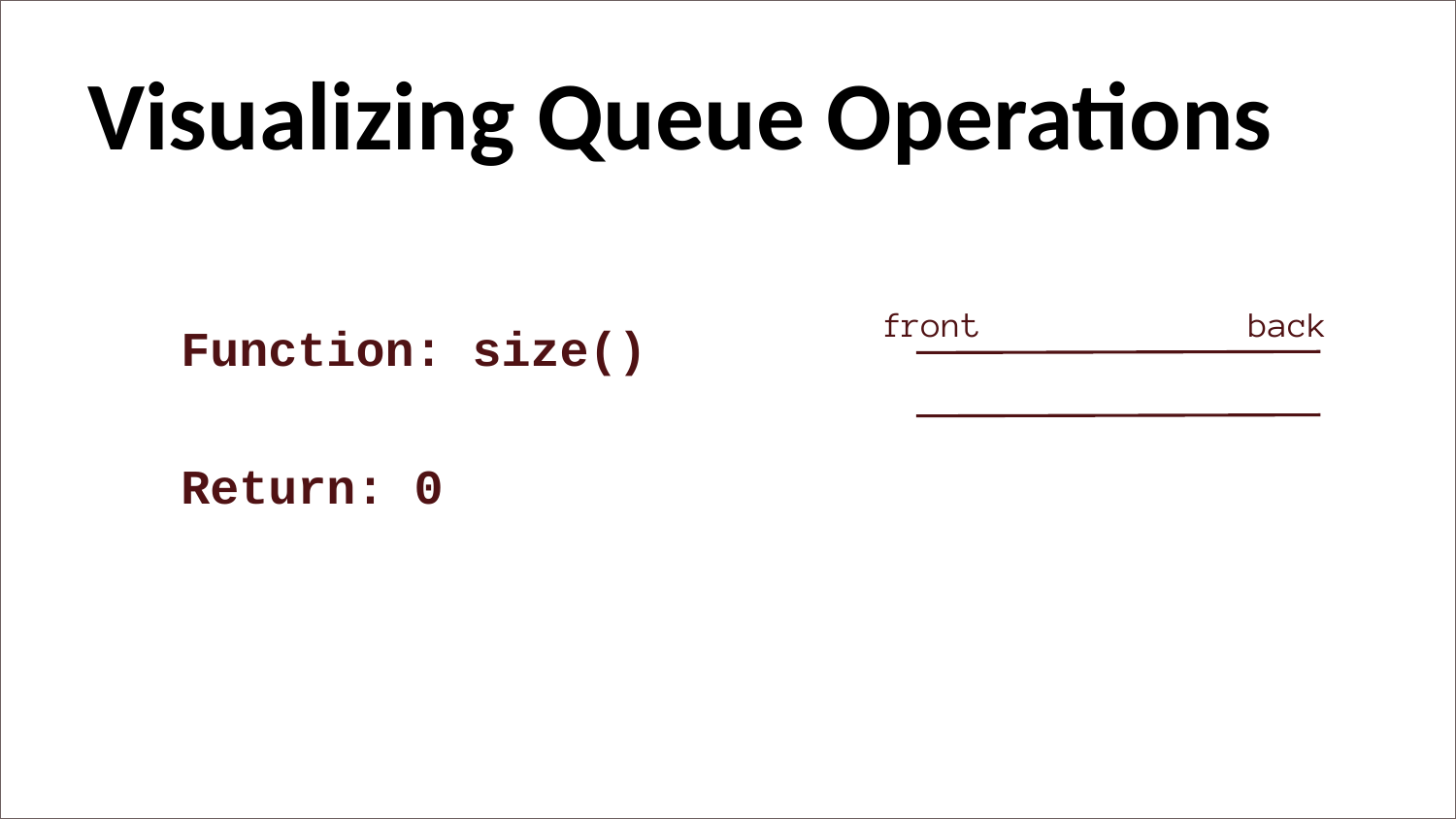

Visualizing Queue Operations
back
front
Function: size()
Return: 0